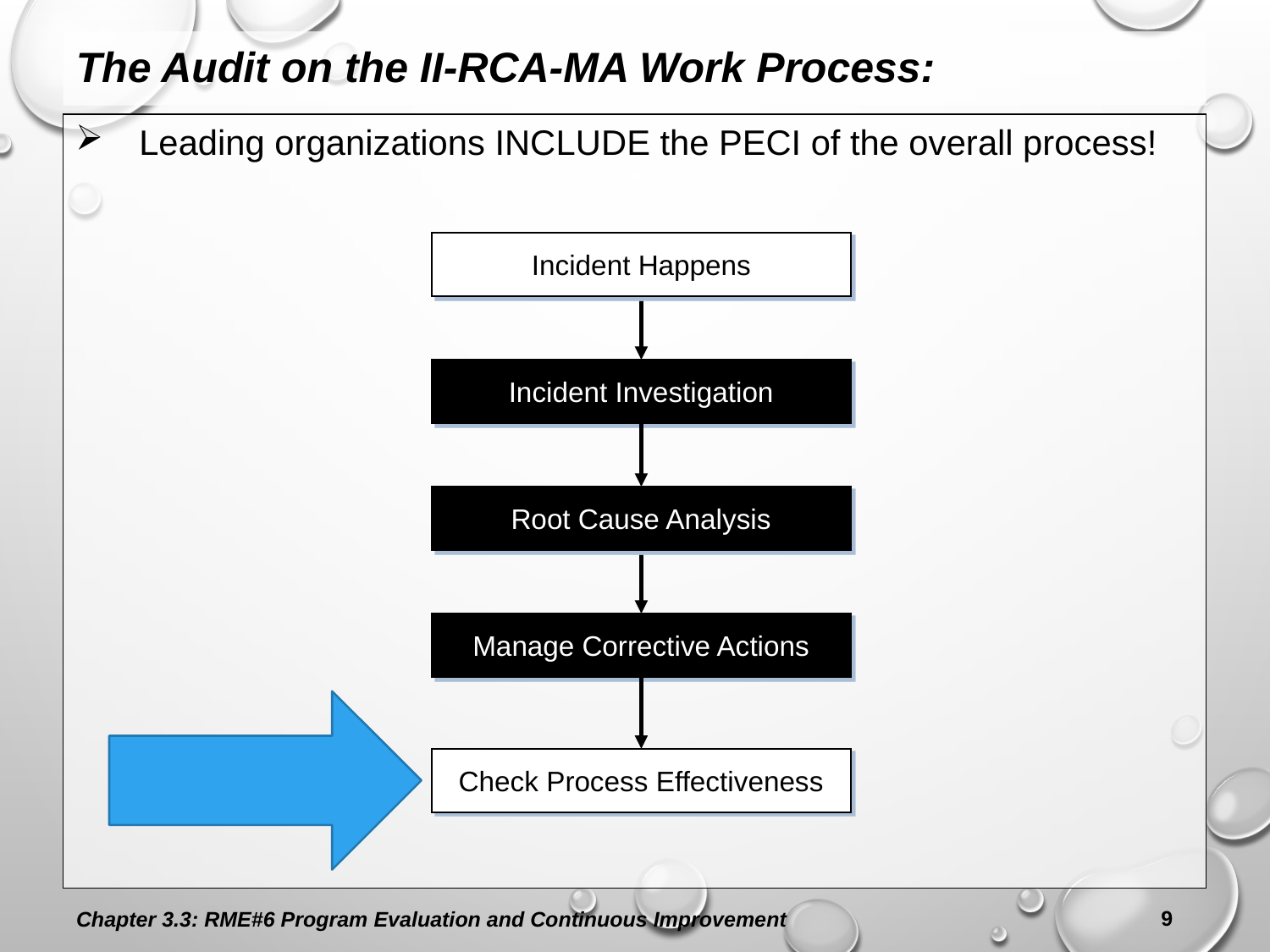

The Audit on the II-RCA-MA Work Process:
Leading organizations INCLUDE the PECI of the overall process!

Incident Happens
Incident Investigation
Root Cause Analysis
Manage Corrective Actions
Check Process Effectiveness

Chapter 3.3: RME#6 Program Evaluation and Continuous Improvement
9